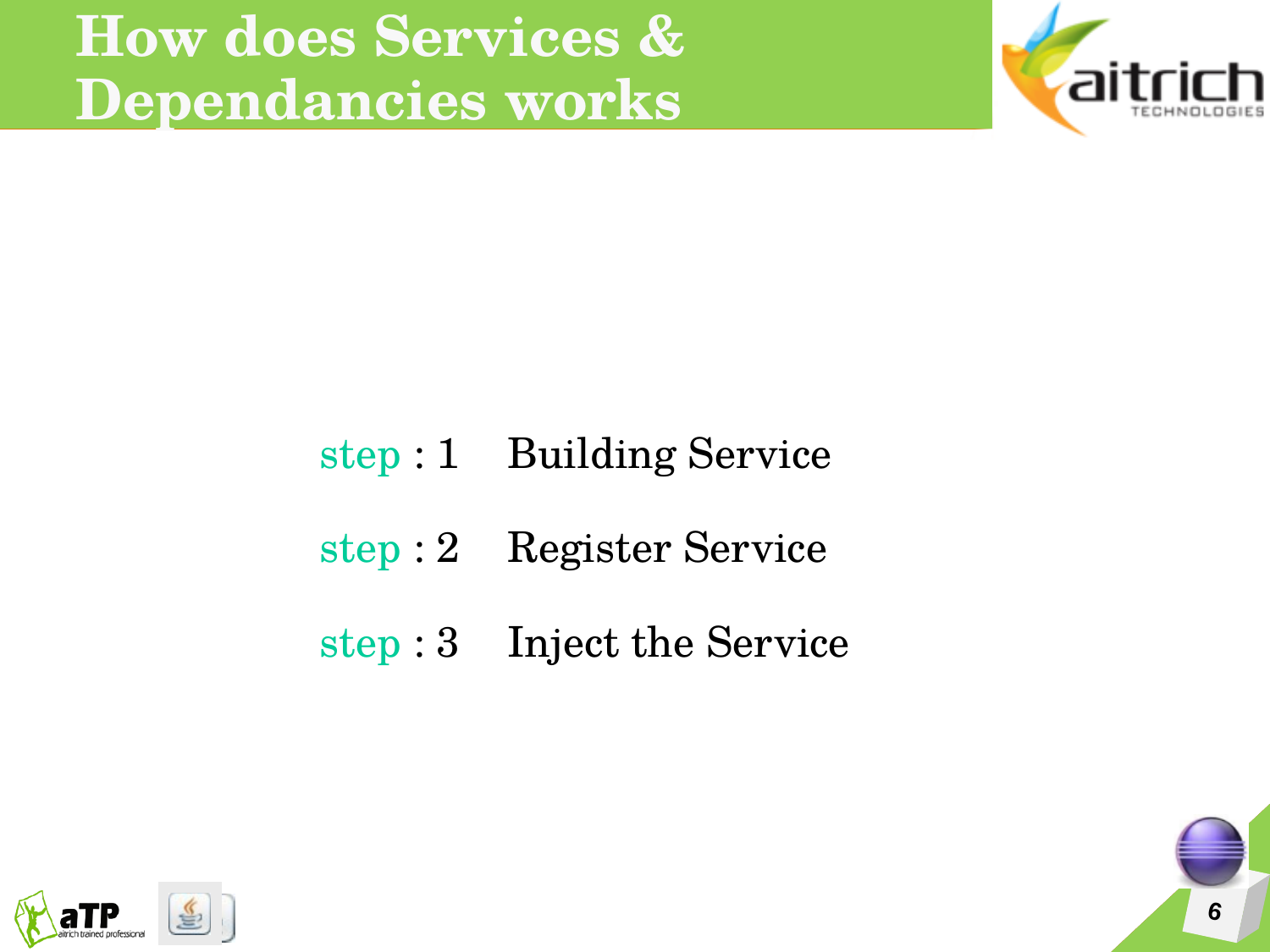

# How does Services & Dependancies works
step : 1    Building Service

step : 2    Register Service

step : 3    Inject the Service